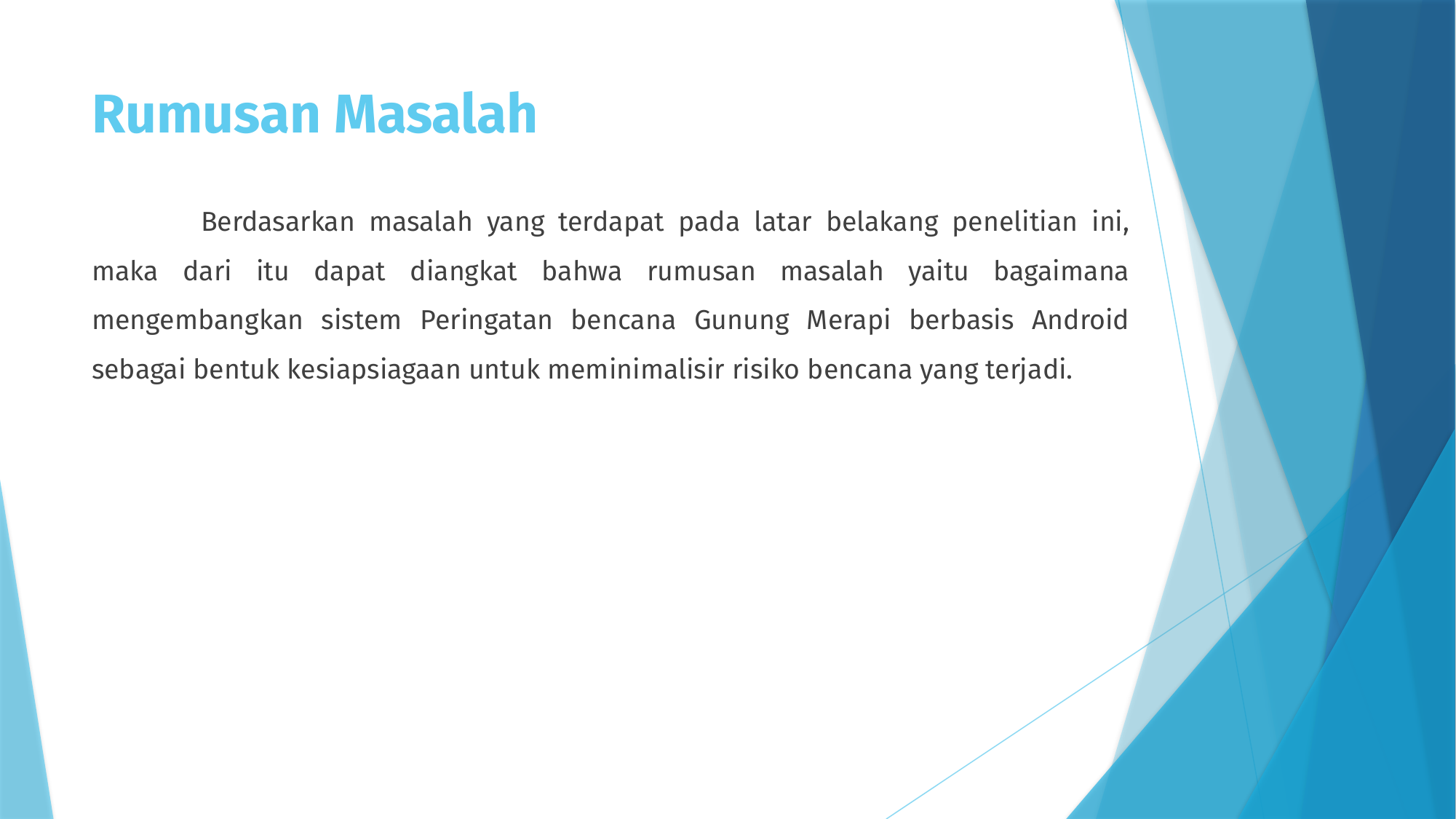

# Rumusan Masalah
	Berdasarkan masalah yang terdapat pada latar belakang penelitian ini, maka dari itu dapat diangkat bahwa rumusan masalah yaitu bagaimana mengembangkan sistem Peringatan bencana Gunung Merapi berbasis Android sebagai bentuk kesiapsiagaan untuk meminimalisir risiko bencana yang terjadi.